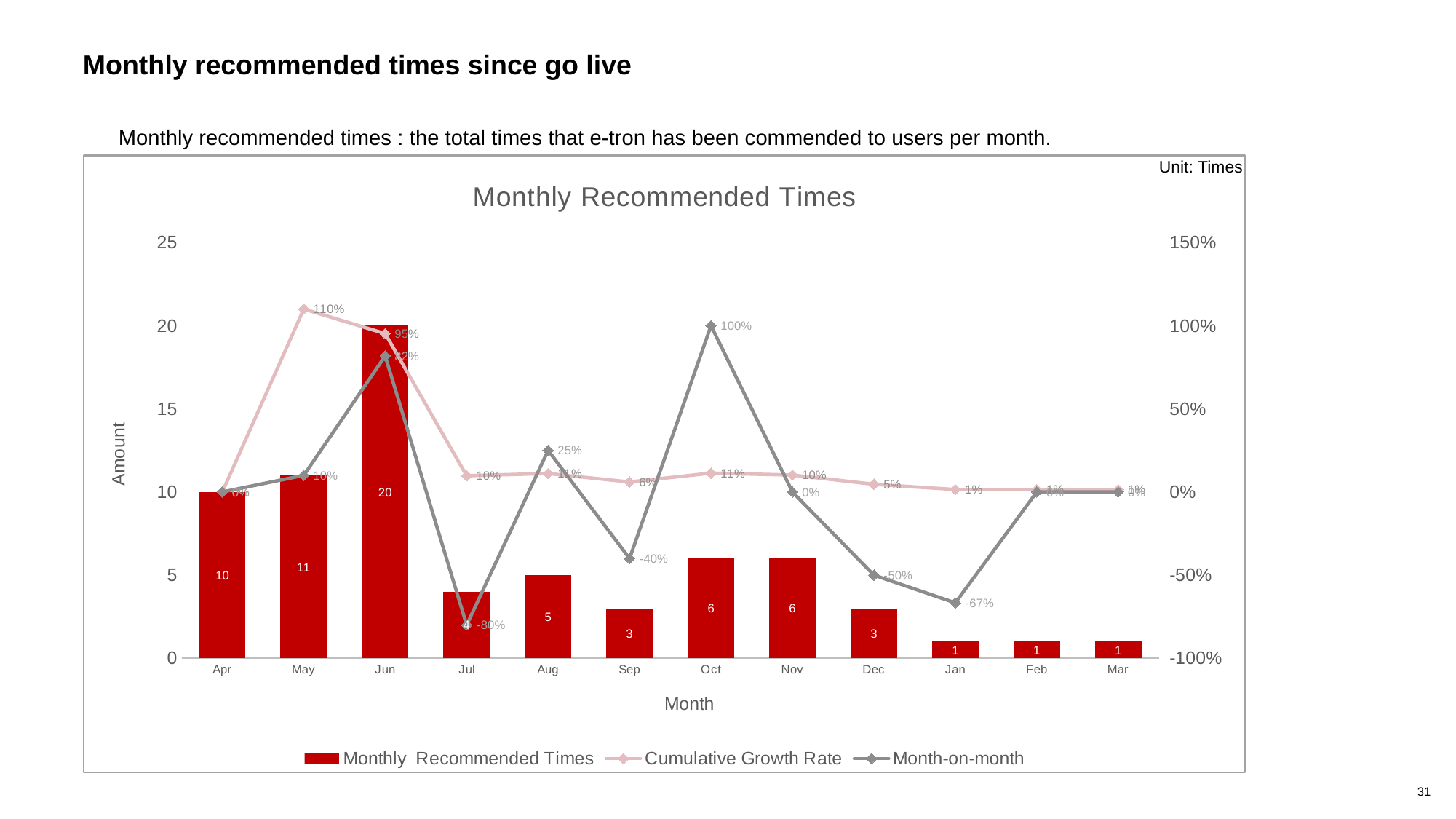

# Monthly recommended times since go live
Monthly recommended times : the total times that e-tron has been commended to users per month.
Unit: Times

### Chart: Monthly Recommended Times

| Category | Monthly  Recommended Times | Cumulative Growth Rate | Month-on-month |
|---|---|---|---|
| Apr | 10.0 | None | None |
| May | 11.0 | 1.1 | 0.1 |
| Jun | 20.0 | 0.952380952380952 | 0.818181818181818 |
| Jul | 4.0 | 0.0975609756097561 | -0.8 |
| Aug | 5.0 | 0.111111111111111 | 0.25 |
| Sep | 3.0 | 0.06 | -0.4 |
| Oct | 6.0 | 0.113207547169811 | 1.0 |
| Nov | 6.0 | 0.101694915254237 | 0.0 |
| Dec | 3.0 | 0.0461538461538462 | -0.5 |
| Jan | 1.0 | 0.0147058823529412 | -0.666666666666667 |
| Feb | 1.0 | 0.0144927536231884 | 0.0 |
| Mar | 1.0 | 0.0142857142857143 | 0.0 |